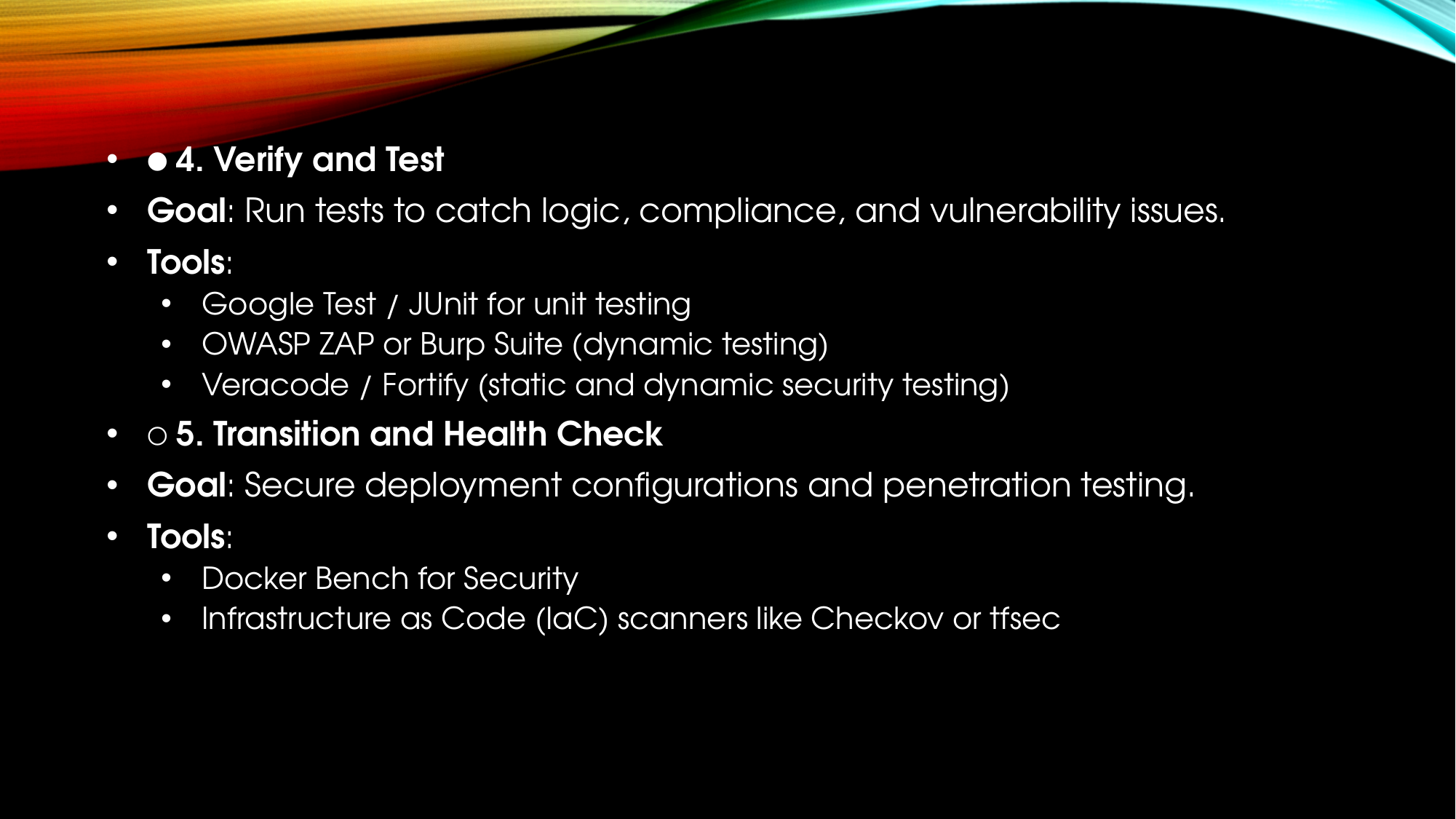

⚫ 4. Verify and Test
Goal: Run tests to catch logic, compliance, and vulnerability issues.
Tools:
Google Test / JUnit for unit testing
OWASP ZAP or Burp Suite (dynamic testing)
Veracode / Fortify (static and dynamic security testing)
⚪ 5. Transition and Health Check
Goal: Secure deployment configurations and penetration testing.
Tools:
Docker Bench for Security
Infrastructure as Code (IaC) scanners like Checkov or tfsec